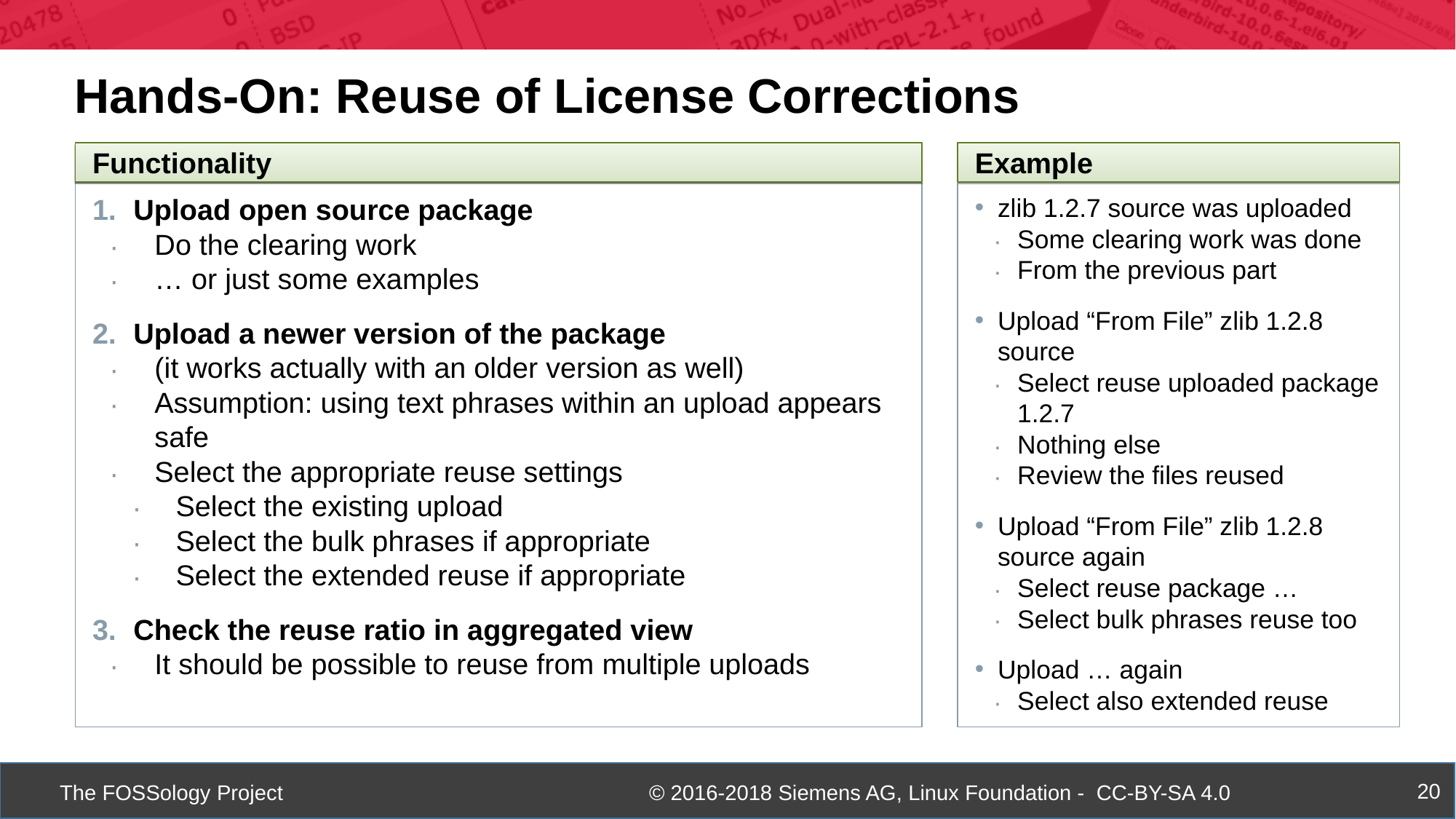

Hands-On: Reuse of License Corrections
Functionality
Example
Upload open source package
Do the clearing work
… or just some examples
Upload a newer version of the package
(it works actually with an older version as well)
Assumption: using text phrases within an upload appears safe
Select the appropriate reuse settings
Select the existing upload
Select the bulk phrases if appropriate
Select the extended reuse if appropriate
Check the reuse ratio in aggregated view
It should be possible to reuse from multiple uploads
zlib 1.2.7 source was uploaded
Some clearing work was done
From the previous part
Upload “From File” zlib 1.2.8 source
Select reuse uploaded package 1.2.7
Nothing else
Review the files reused
Upload “From File” zlib 1.2.8 source again
Select reuse package …
Select bulk phrases reuse too
Upload … again
Select also extended reuse